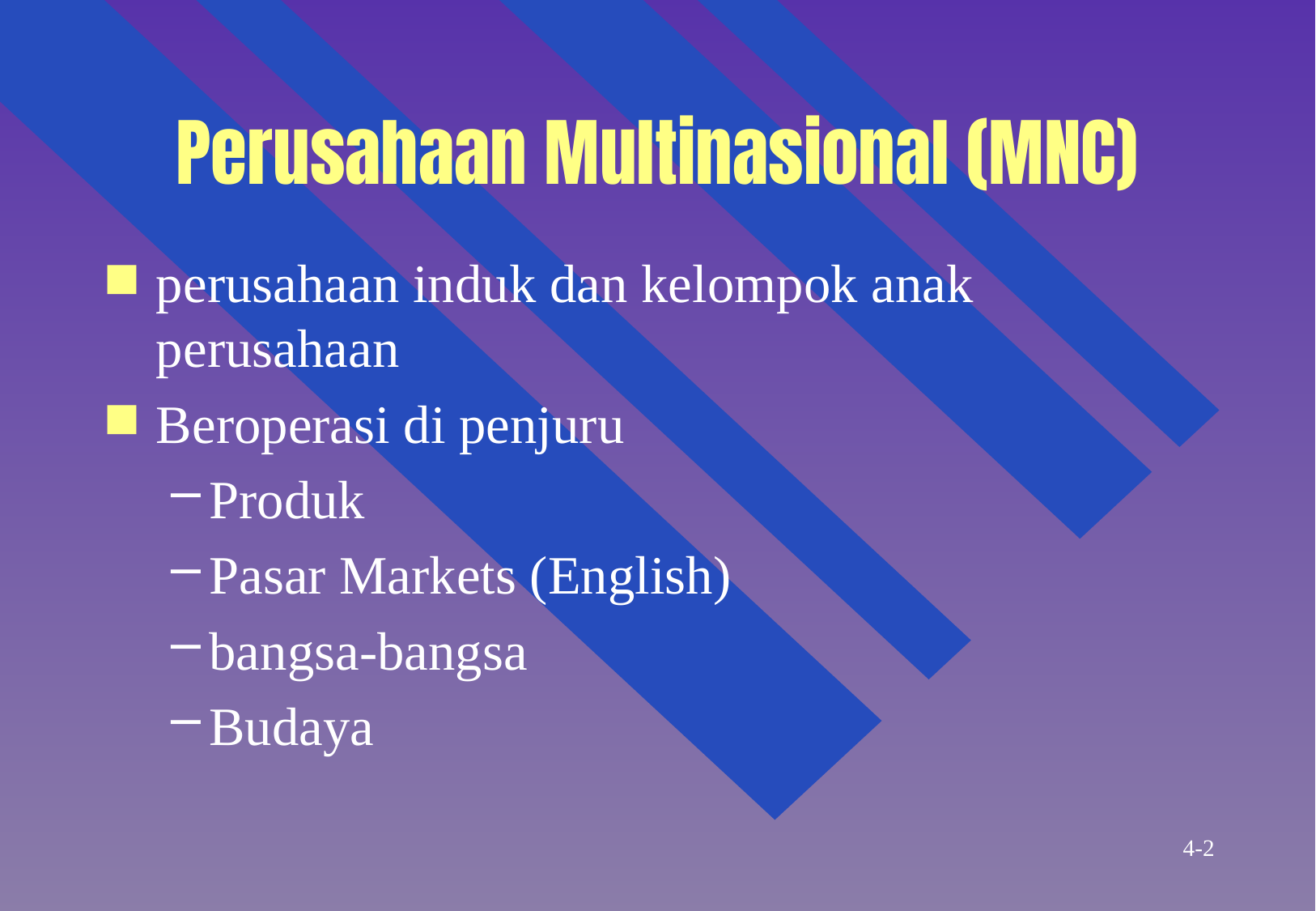

# Perusahaan Multinasional (MNC)
perusahaan induk dan kelompok anak perusahaan
Beroperasi di penjuru
Produk
Pasar Markets (English)
bangsa-bangsa
Budaya
4-2